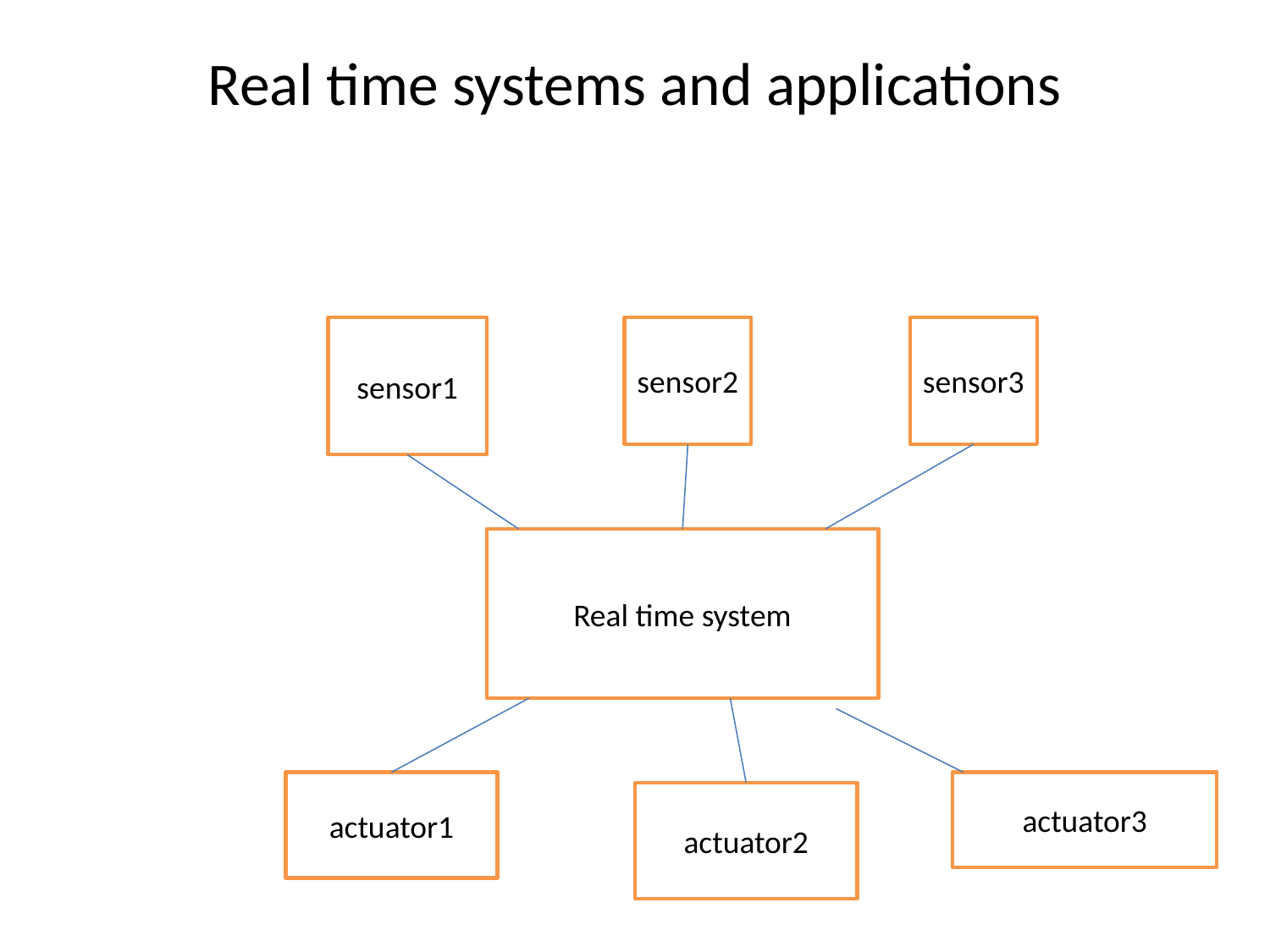

# Real time systems and applications

sensor1
sensor2
sensor3
Real time system
actuator1
actuator3
actuator2